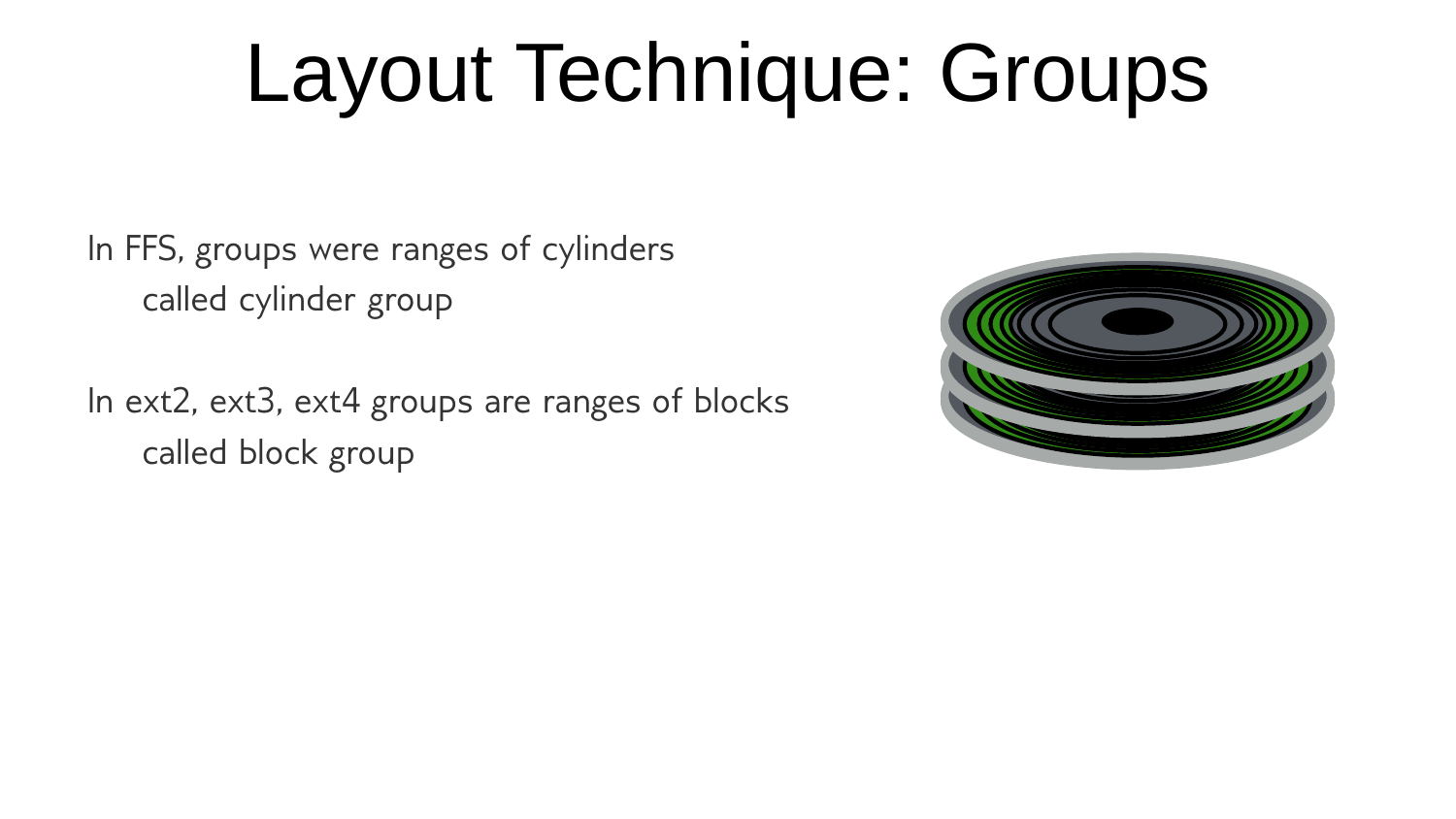

# Layout Technique: Groups
In FFS, groups were ranges of cylinders
	called cylinder group

In ext2, ext3, ext4 groups are ranges of blocks
 	called block group